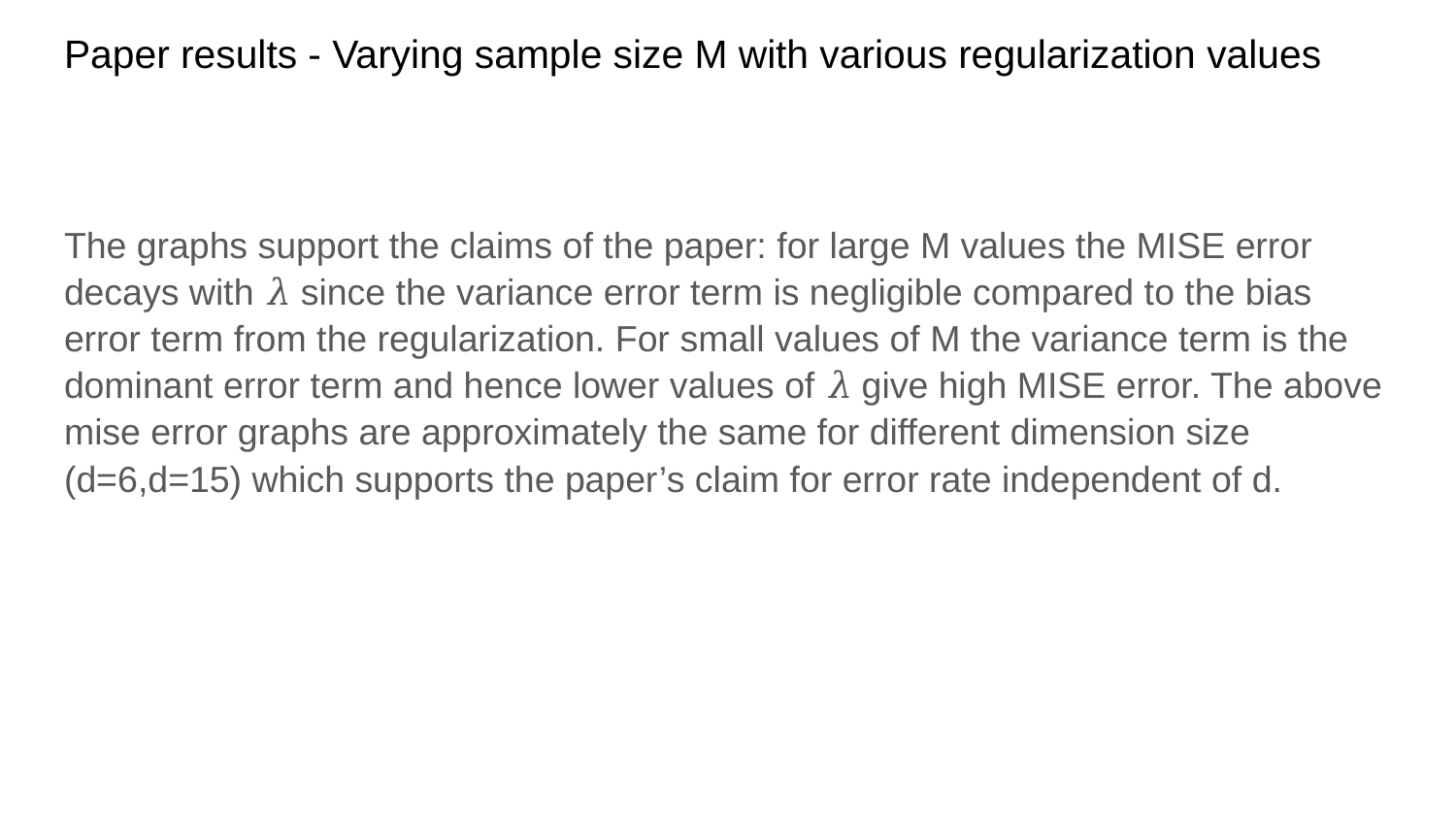

# Paper results - Varying sample size M with various regularization values
The graphs support the claims of the paper: for large M values the MISE error decays with 𝜆 since the variance error term is negligible compared to the bias error term from the regularization. For small values of M the variance term is the dominant error term and hence lower values of 𝜆 give high MISE error. The above mise error graphs are approximately the same for different dimension size (d=6,d=15) which supports the paper’s claim for error rate independent of d.